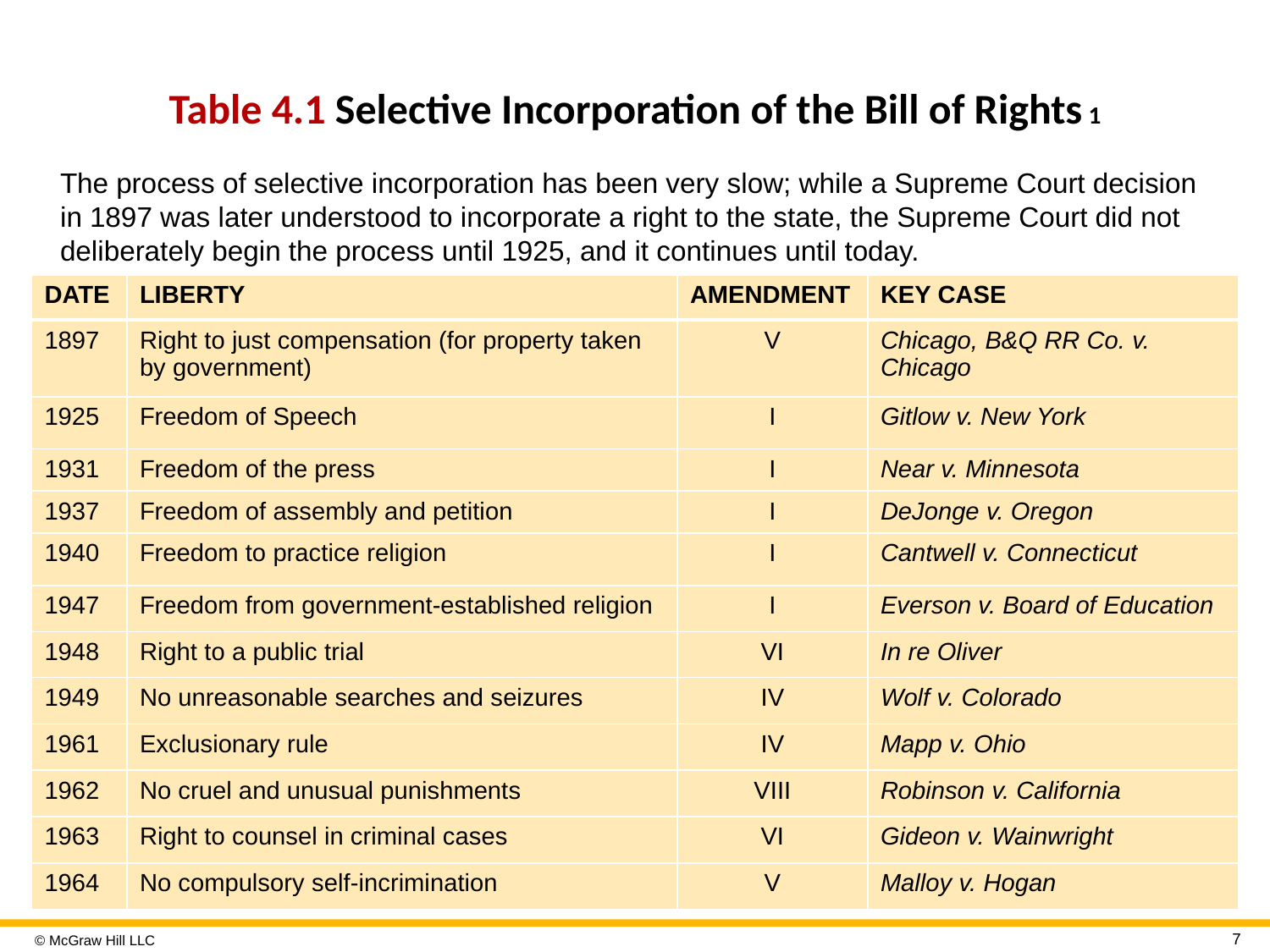

# Table 4.1 Selective Incorporation of the Bill of Rights 1
The process of selective incorporation has been very slow; while a Supreme Court decision in 1897 was later understood to incorporate a right to the state, the Supreme Court did not deliberately begin the process until 1925, and it continues until today.
| DATE | LIBERTY | AMENDMENT | KEY CASE |
| --- | --- | --- | --- |
| 1897 | Right to just compensation (for property taken by government) | V | Chicago, B&Q RR Co. v. Chicago |
| 1925 | Freedom of Speech | I | Gitlow v. New York |
| 1931 | Freedom of the press | I | Near v. Minnesota |
| 1937 | Freedom of assembly and petition | I | DeJonge v. Oregon |
| 1940 | Freedom to practice religion | I | Cantwell v. Connecticut |
| 1947 | Freedom from government-established religion | I | Everson v. Board of Education |
| 1948 | Right to a public trial | VI | In re Oliver |
| 1949 | No unreasonable searches and seizures | IV | Wolf v. Colorado |
| 1961 | Exclusionary rule | IV | Mapp v. Ohio |
| 1962 | No cruel and unusual punishments | VIII | Robinson v. California |
| 1963 | Right to counsel in criminal cases | VI | Gideon v. Wainwright |
| 1964 | No compulsory self-incrimination | V | Malloy v. Hogan |
Table divided into four columns summarizes selective incorporation of the bill of rights. The column headers are marked from left to right as: Date, liberty, amendment, and key case.
7